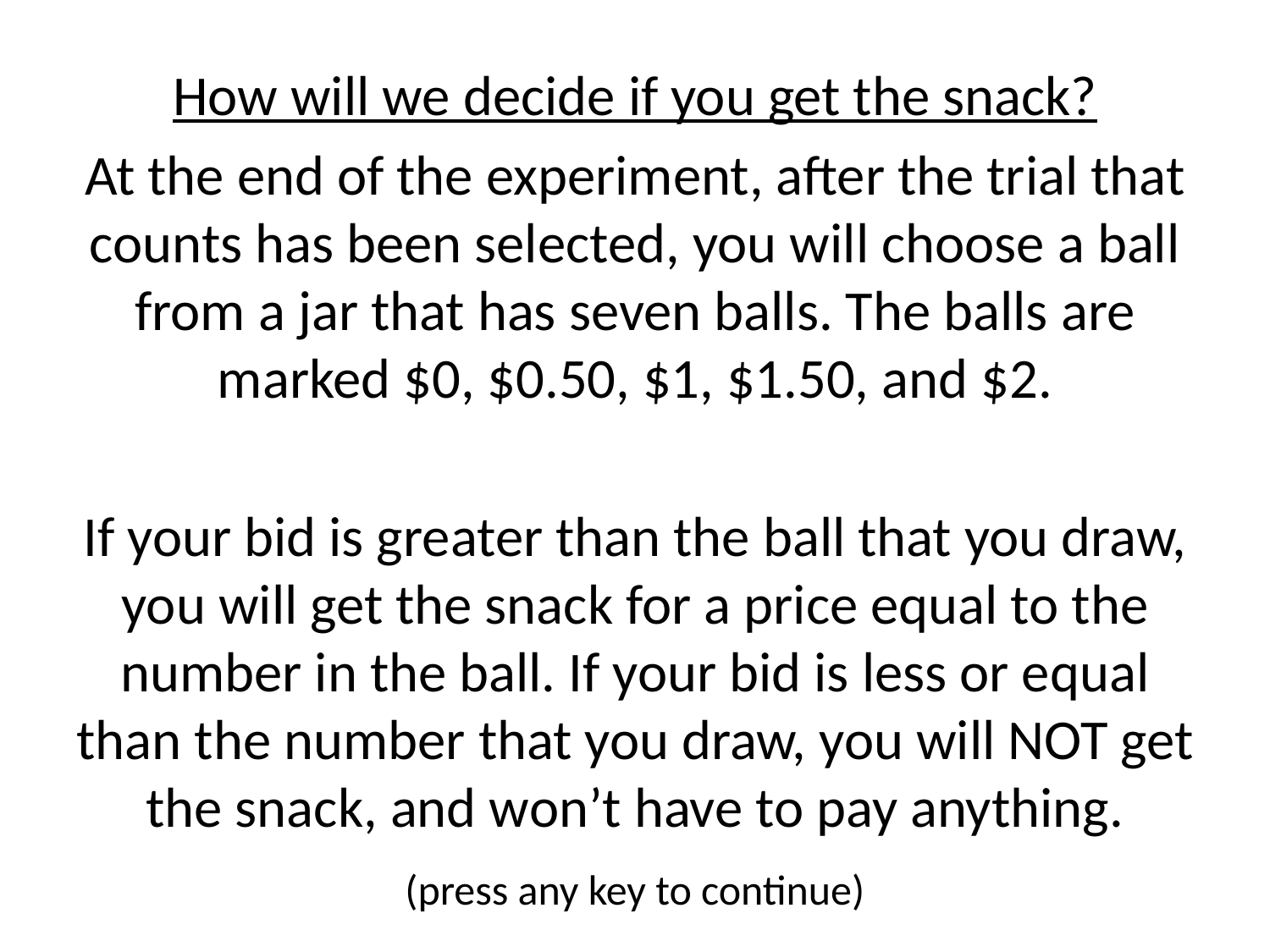

How will we decide if you get the snack?
At the end of the experiment, after the trial that counts has been selected, you will choose a ball from a jar that has seven balls. The balls are marked $0, $0.50, $1, $1.50, and $2.

If your bid is greater than the ball that you draw, you will get the snack for a price equal to the number in the ball. If your bid is less or equal than the number that you draw, you will NOT get the snack, and won’t have to pay anything.
(press any key to continue)